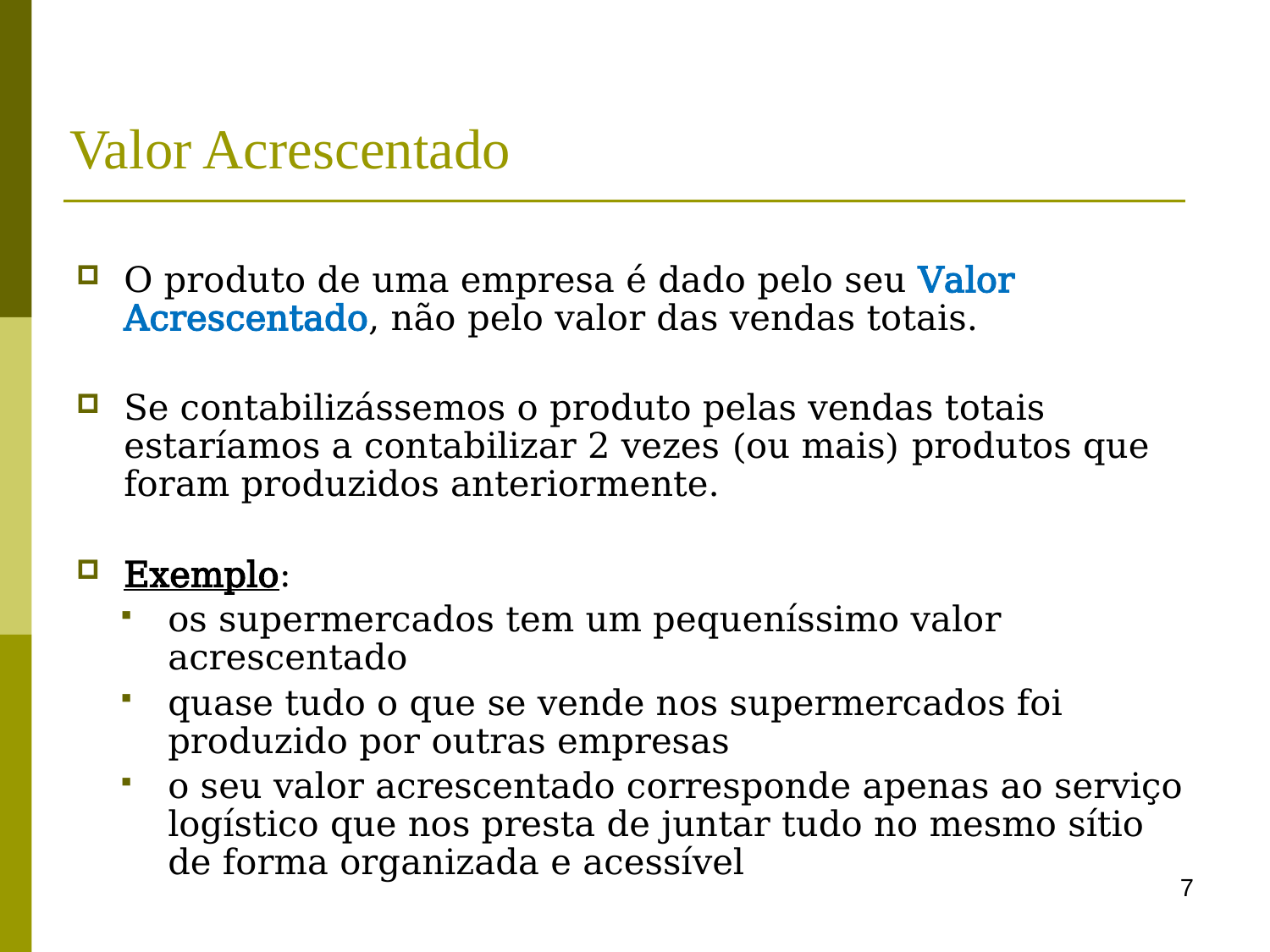

# Valor Acrescentado

O produto de uma empresa é dado pelo seu Valor Acrescentado, não pelo valor das vendas totais.

Se contabilizássemos o produto pelas vendas totais estaríamos a contabilizar 2 vezes (ou mais) produtos que foram produzidos anteriormente.

Exemplo:
os supermercados tem um pequeníssimo valor acrescentado
quase tudo o que se vende nos supermercados foi produzido por outras empresas
o seu valor acrescentado corresponde apenas ao serviço logístico que nos presta de juntar tudo no mesmo sítio de forma organizada e acessível

7